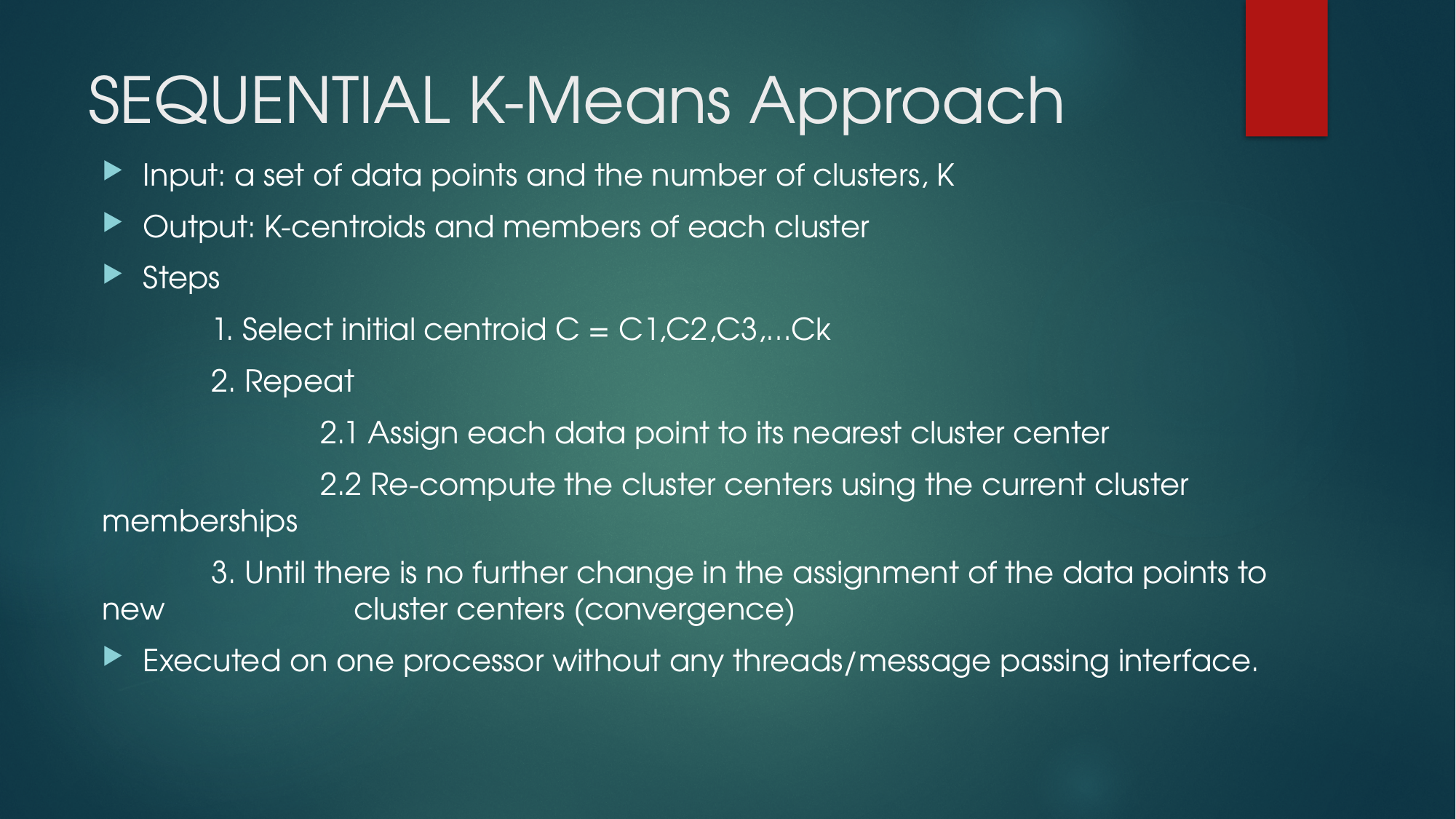

# SEQUENTIAL K-Means Approach
Input: a set of data points and the number of clusters, K
Output: K-centroids and members of each cluster
Steps
	1. Select initial centroid C = C1,C2,C3,…Ck
	2. Repeat
		2.1 Assign each data point to its nearest cluster center
		2.2 Re-compute the cluster centers using the current cluster memberships
	3. Until there is no further change in the assignment of the data points to new 		    cluster centers (convergence)
Executed on one processor without any threads/message passing interface.